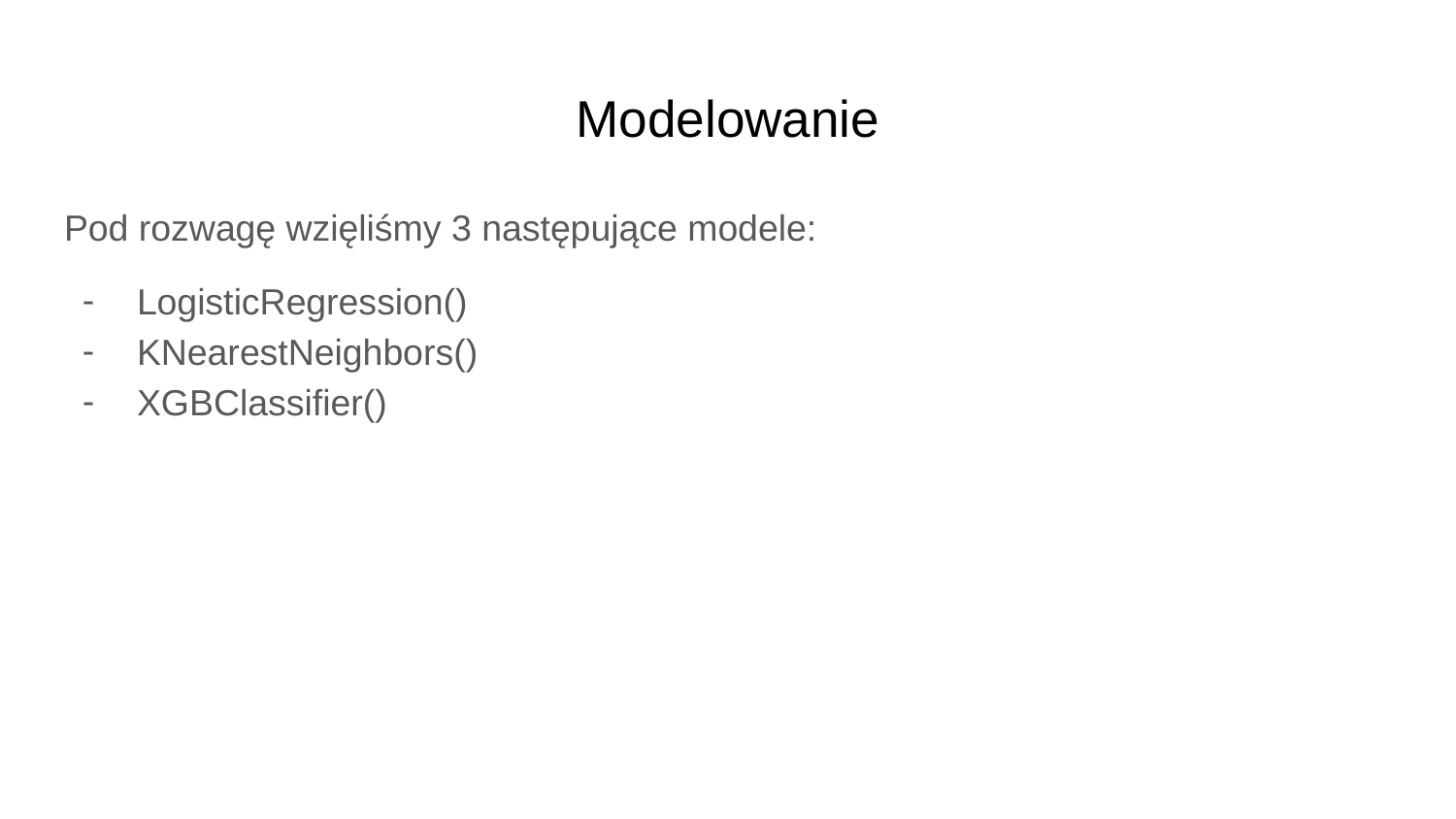

# Modelowanie
Pod rozwagę wzięliśmy 3 następujące modele:
LogisticRegression()
KNearestNeighbors()
XGBClassifier()